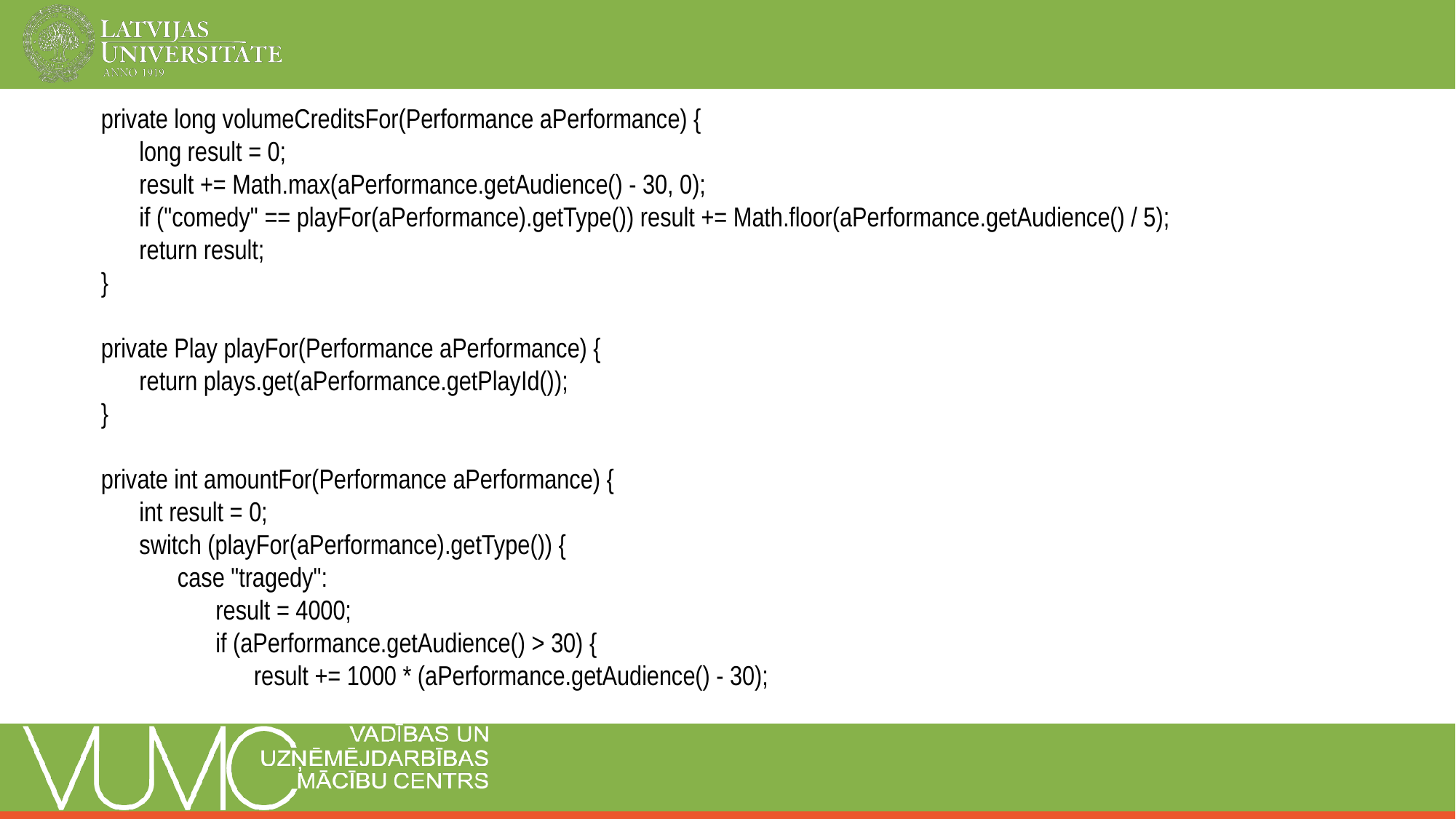

private long volumeCreditsFor(Performance aPerformance) {
long result = 0;
result += Math.max(aPerformance.getAudience() - 30, 0);
if ("comedy" == playFor(aPerformance).getType()) result += Math.floor(aPerformance.getAudience() / 5);
return result;
}

private Play playFor(Performance aPerformance) {
return plays.get(aPerformance.getPlayId());
}

private int amountFor(Performance aPerformance) {
int result = 0;
switch (playFor(aPerformance).getType()) {
case "tragedy":
result = 4000;
if (aPerformance.getAudience() > 30) {
result += 1000 * (aPerformance.getAudience() - 30);